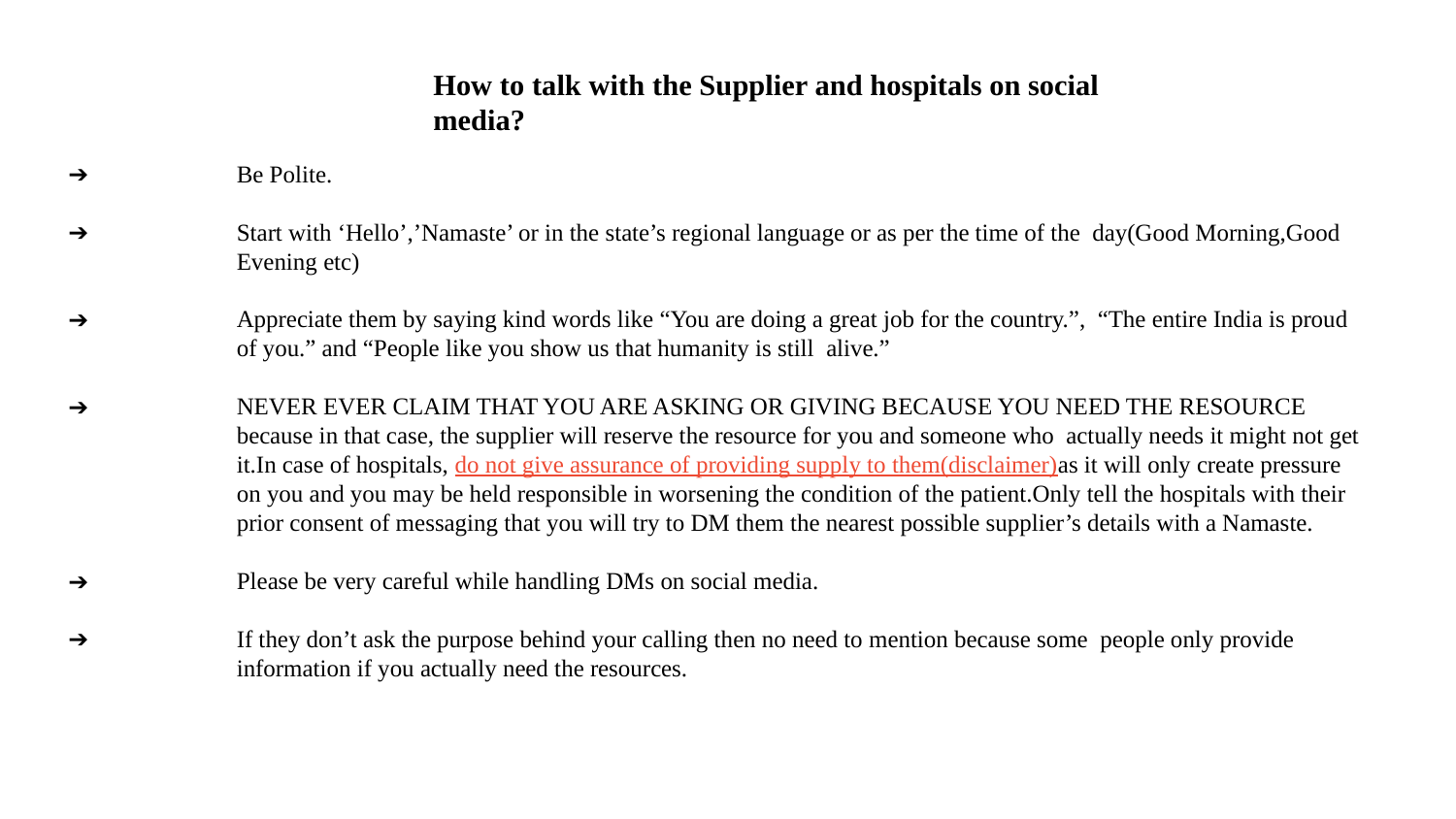

# How to talk with the Supplier and hospitals on social media?
Be Polite.

Start with ‘Hello’,’Namaste’ or in the state’s regional language or as per the time of the  day(Good Morning,Good Evening etc)

Appreciate them by saying kind words like “You are doing a great job for the country.”,  “The entire India is proud of you.” and “People like you show us that humanity is still  alive.”

NEVER EVER CLAIM THAT YOU ARE ASKING OR GIVING BECAUSE YOU NEED THE RESOURCE  because in that case, the supplier will reserve the resource for you and someone who  actually needs it might not get it.In case of hospitals, do not give assurance of providing supply to them(disclaimer)as it will only create pressure on you and you may be held responsible in worsening the condition of the patient.Only tell the hospitals with their prior consent of messaging that you will try to DM them the nearest possible supplier’s details with a Namaste.

Please be very careful while handling DMs on social media.

If they don’t ask the purpose behind your calling then no need to mention because some  people only provide information if you actually need the resources.